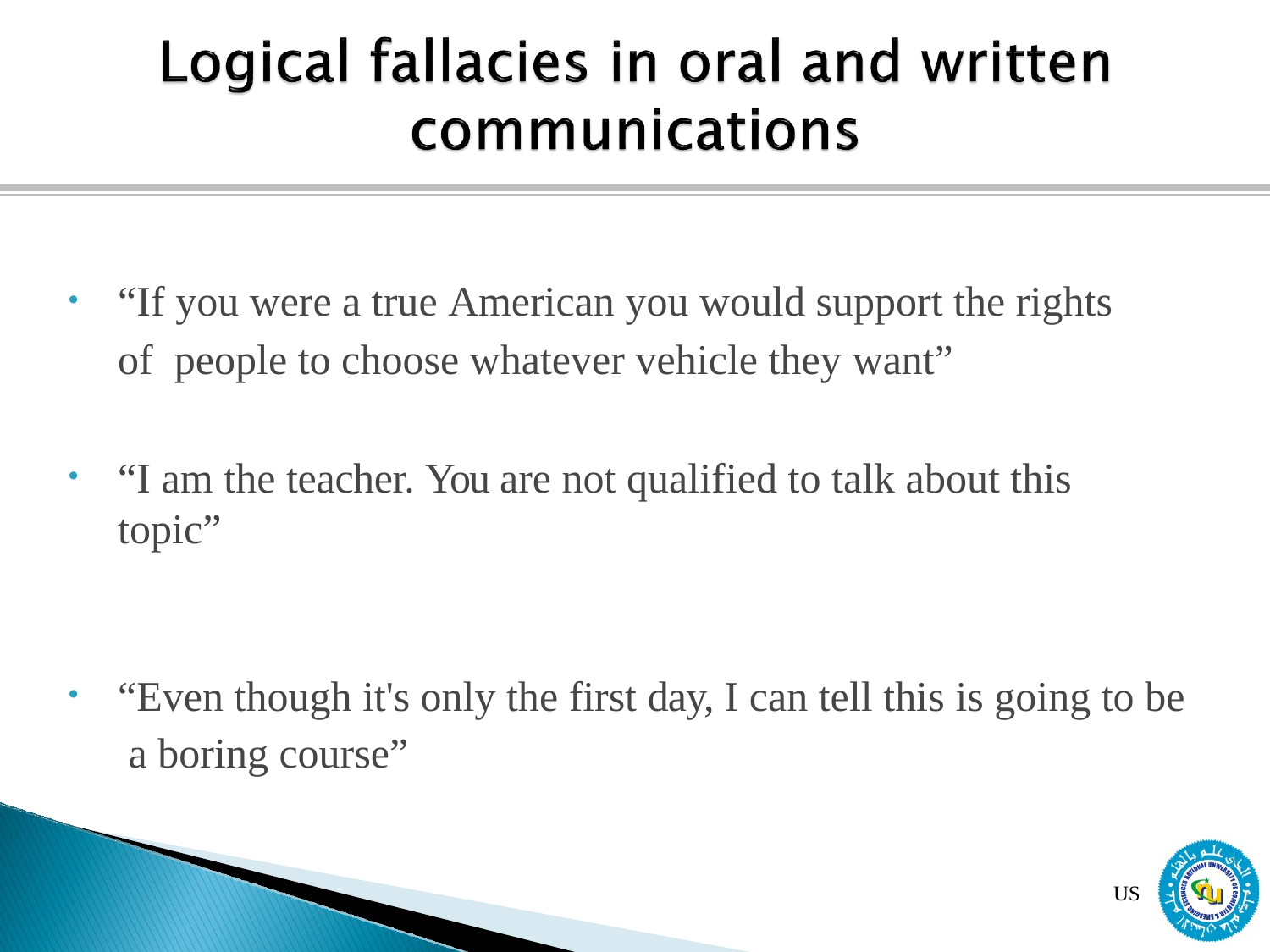

“If you were a true American you would support the rights of  people to choose whatever vehicle they want”

“I am the teacher. You are not qualified to talk about this topic”

“Even though it's only the first day, I can tell this is going to be  a boring course”
US